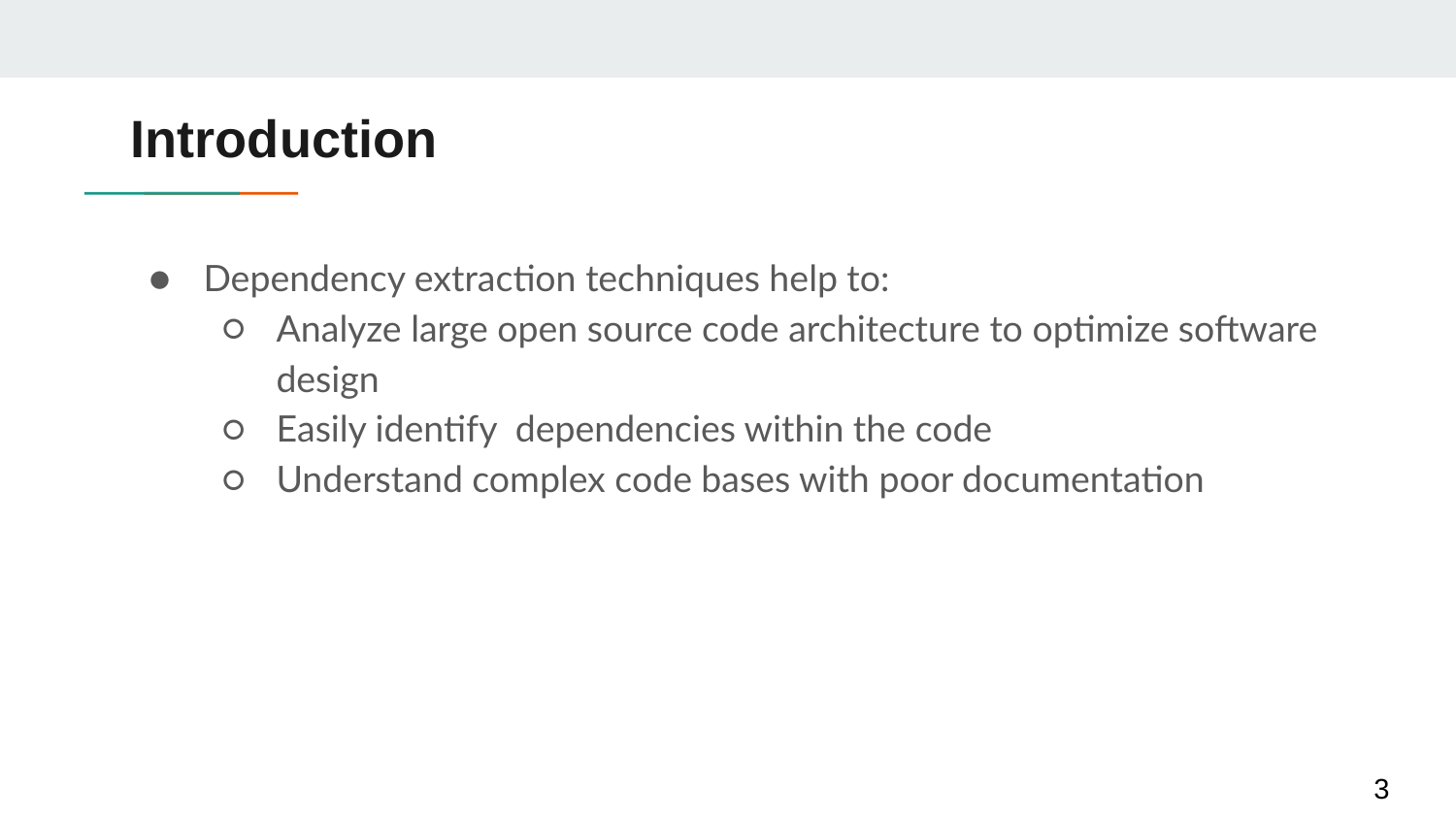

# Introduction
Dependency extraction techniques help to:
Analyze large open source code architecture to optimize software design
Easily identify  dependencies within the code
Understand complex code bases with poor documentation
3